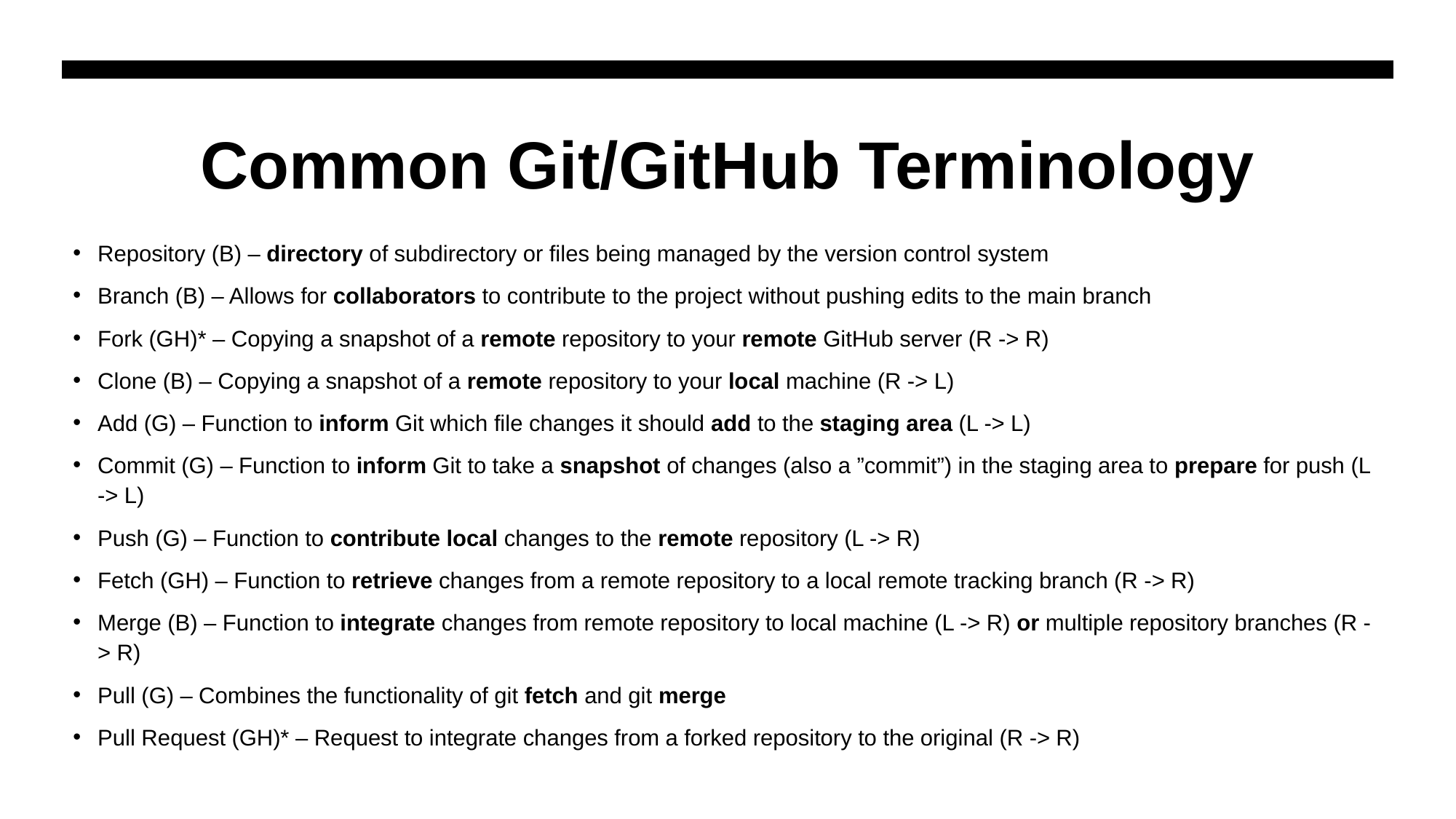

# Common Git/GitHub Terminology
Repository (B) – directory of subdirectory or files being managed by the version control system
Branch (B) – Allows for collaborators to contribute to the project without pushing edits to the main branch
Fork (GH)* – Copying a snapshot of a remote repository to your remote GitHub server (R -> R)
Clone (B) – Copying a snapshot of a remote repository to your local machine (R -> L)
Add (G) – Function to inform Git which file changes it should add to the staging area (L -> L)
Commit (G) – Function to inform Git to take a snapshot of changes (also a ”commit”) in the staging area to prepare for push (L -> L)
Push (G) – Function to contribute local changes to the remote repository (L -> R)
Fetch (GH) – Function to retrieve changes from a remote repository to a local remote tracking branch (R -> R)
Merge (B) – Function to integrate changes from remote repository to local machine (L -> R) or multiple repository branches (R -> R)
Pull (G) – Combines the functionality of git fetch and git merge
Pull Request (GH)* – Request to integrate changes from a forked repository to the original (R -> R)